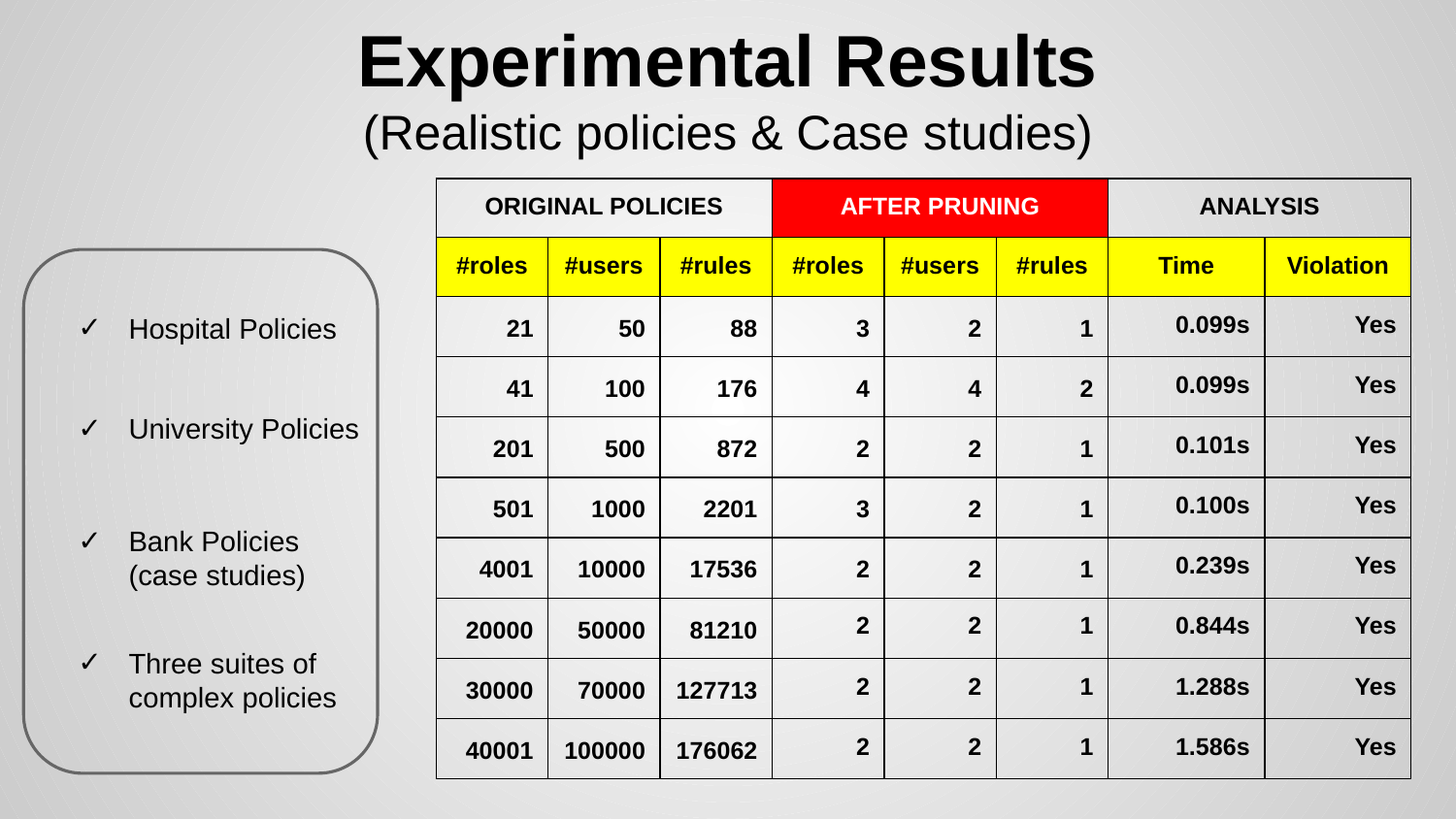

# Experimental Results
(Realistic policies & Case studies)
| ORIGINAL POLICIES |  |  | AFTER PRUNING |  |  | ANALYSIS |  |
| --- | --- | --- | --- | --- | --- | --- | --- |
| #roles | #users | #rules | #roles | #users | #rules | Time | Violation |
| 21 | 50 | 88 | 3 | 2 | 1 | 0.099s | Yes |
| 41 | 100 | 176 | 4 | 4 | 2 | 0.099s | Yes |
| 201 | 500 | 872 | 2 | 2 | 1 | 0.101s | Yes |
| 501 | 1000 | 2201 | 3 | 2 | 1 | 0.100s | Yes |
| 4001 | 10000 | 17536 | 2 | 2 | 1 | 0.239s | Yes |
| 20000 | 50000 | 81210 | 2 | 2 | 1 | 0.844s | Yes |
| 30000 | 70000 | 127713 | 2 | 2 | 1 | 1.288s | Yes |
| 40001 | 100000 | 176062 | 2 | 2 | 1 | 1.586s | Yes |

Hospital Policies
University Policies
Bank Policies
(case studies)
Three suites of
complex policies